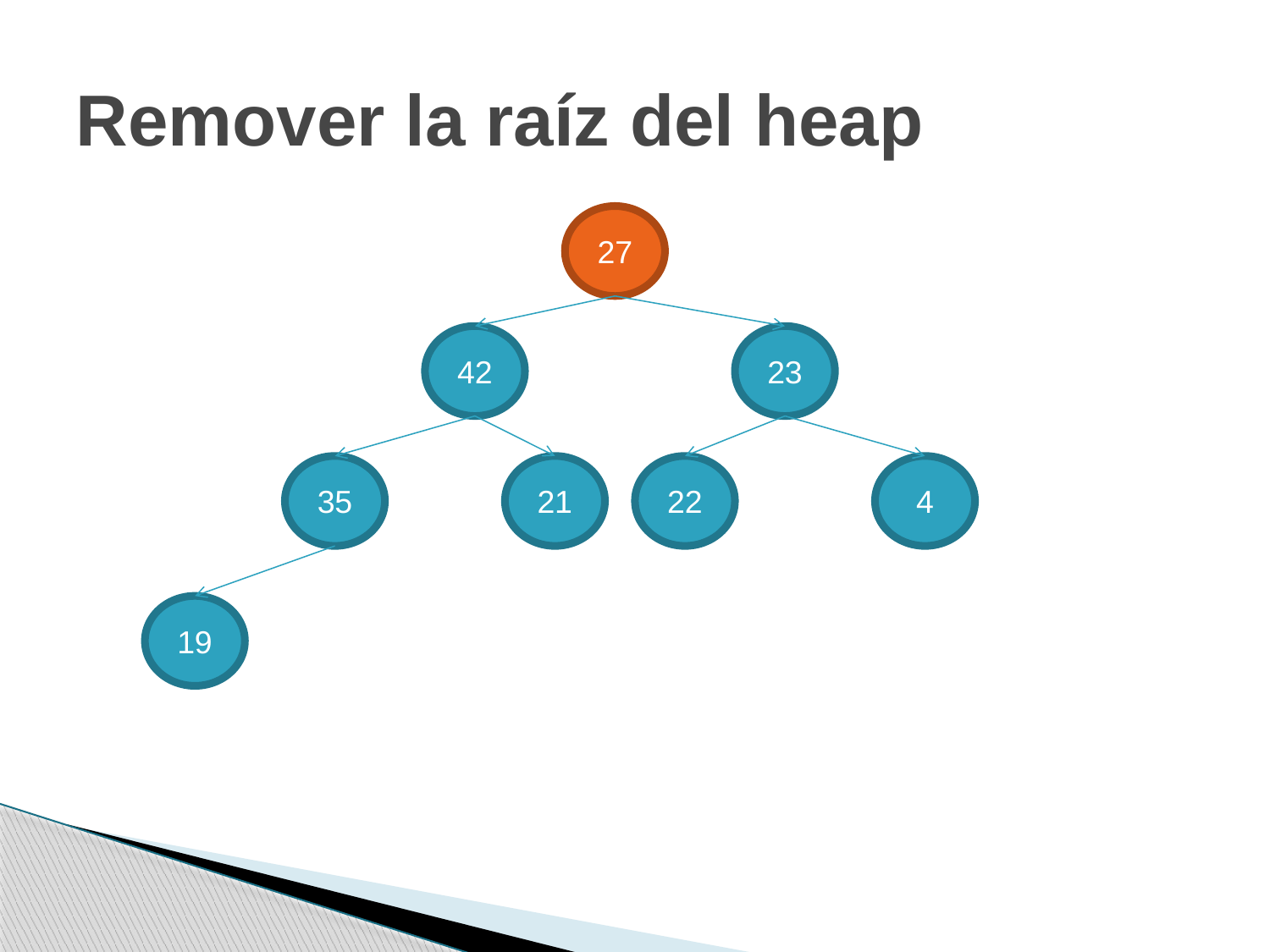

# Remover la raíz del heap
27
42
23
35
21
22
4
19